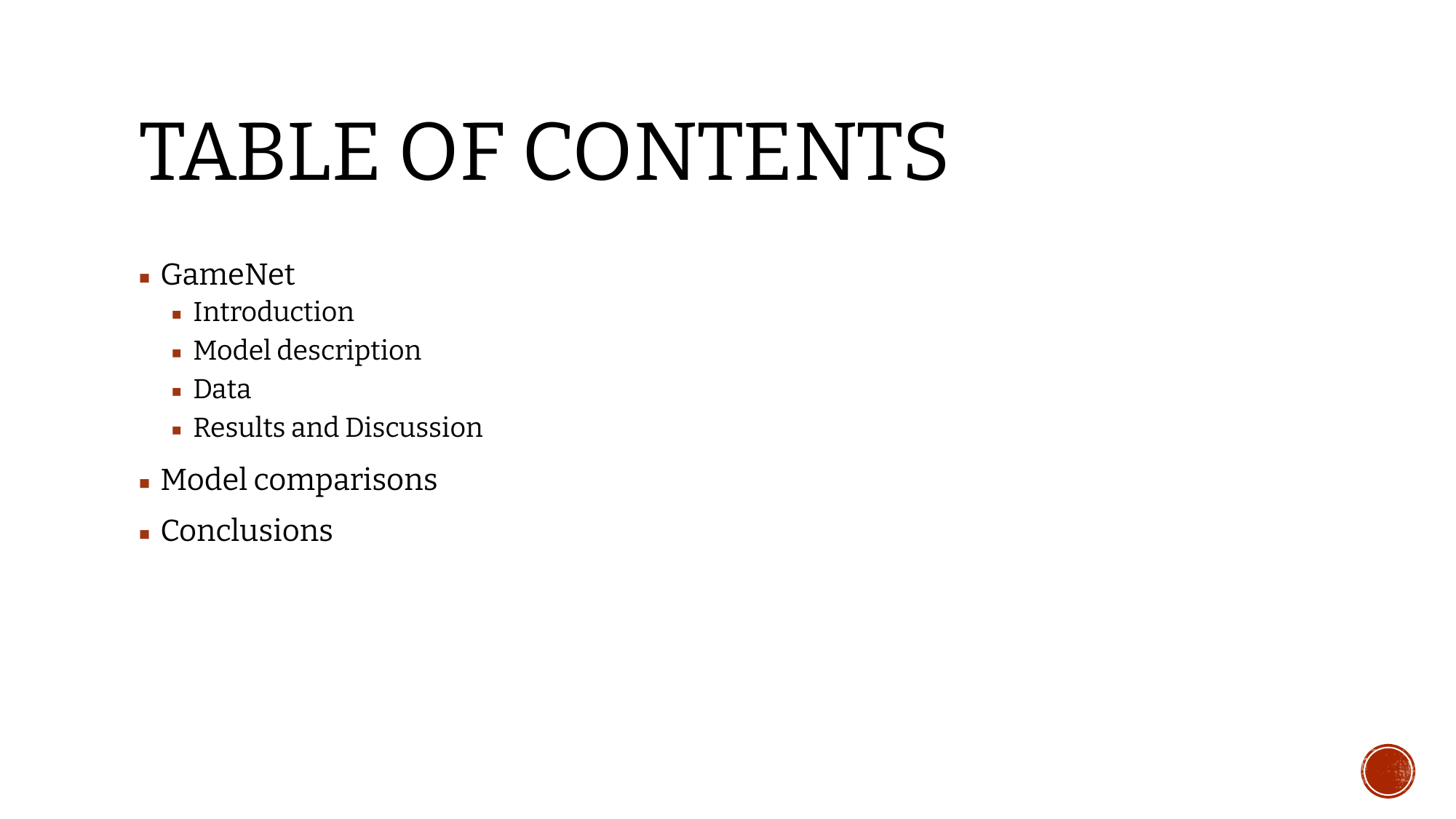

# TABLE OF CONTENTS
GameNet
Introduction
Model description
Data
Results and Discussion
Model comparisons
Conclusions